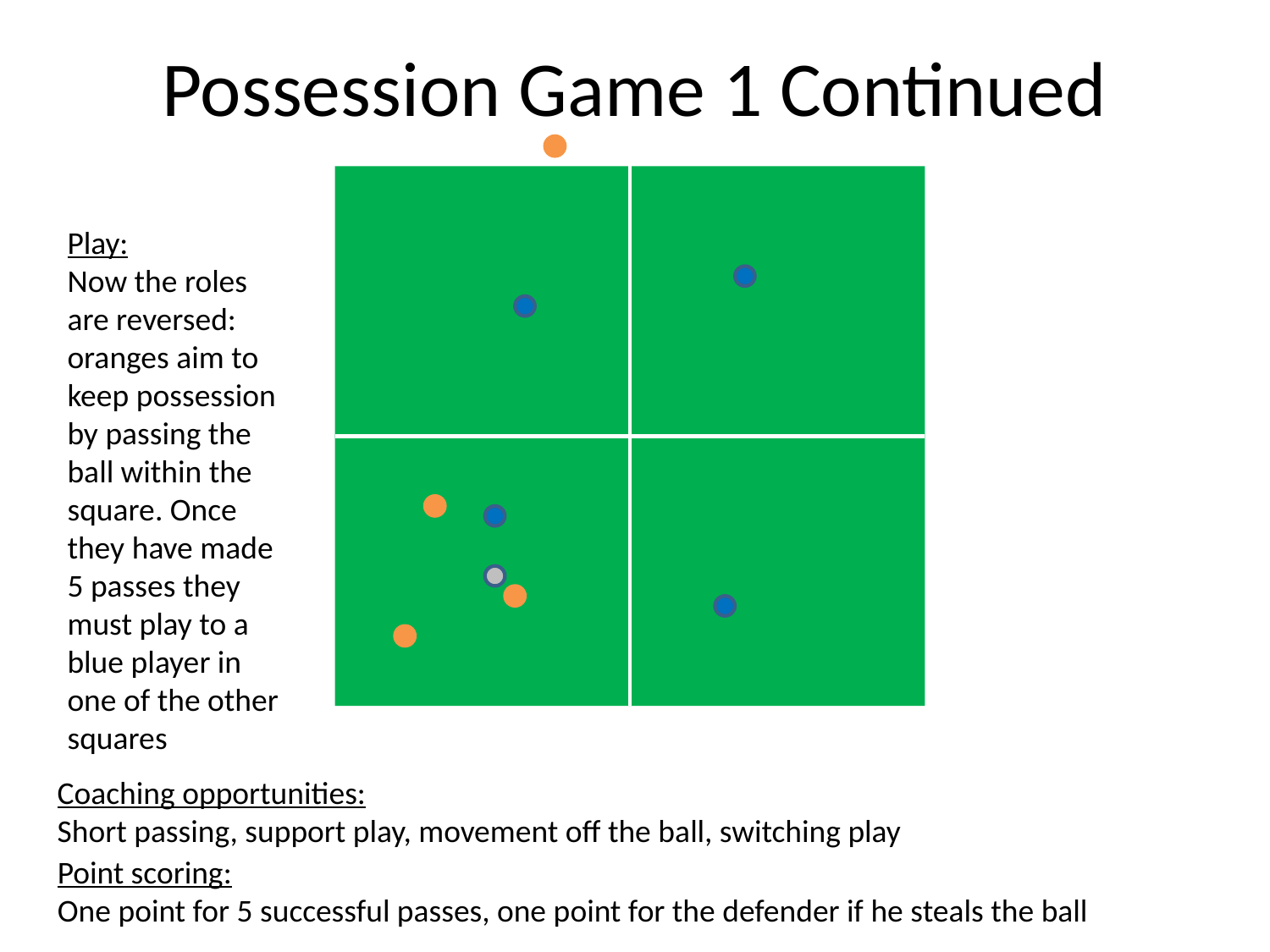

# Possession Game 1 Continued

Play:
Now the roles are reversed: oranges aim to keep possession by passing the ball within the square. Once they have made 5 passes they must play to a blue player in one of the other squares

Coaching opportunities:
Short passing, support play, movement off the ball, switching play
Point scoring:
One point for 5 successful passes, one point for the defender if he steals the ball